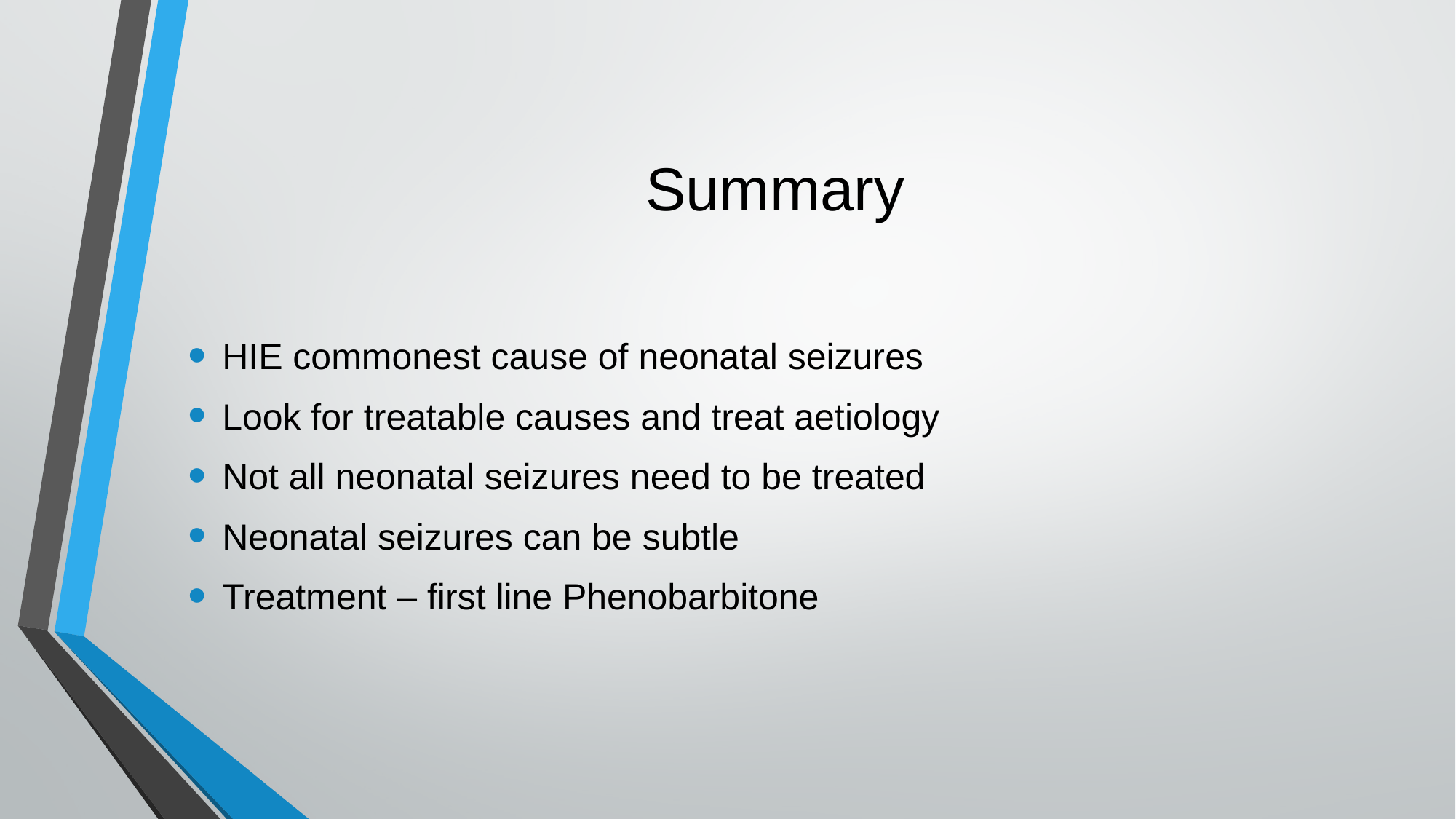

# Summary
HIE commonest cause of neonatal seizures
Look for treatable causes and treat aetiology
Not all neonatal seizures need to be treated
Neonatal seizures can be subtle
Treatment – first line Phenobarbitone